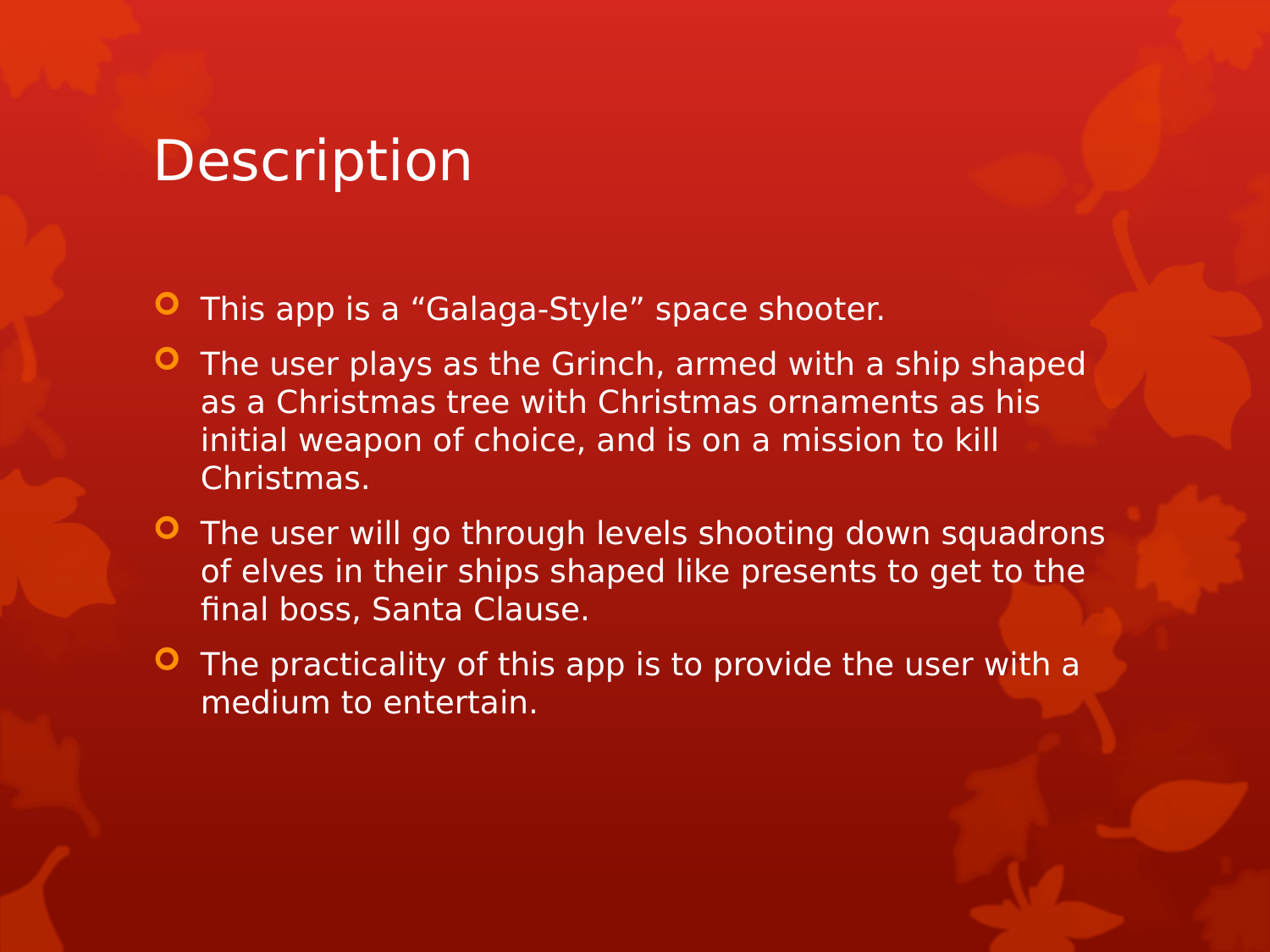

# Description
This app is a “Galaga-Style” space shooter.
The user plays as the Grinch, armed with a ship shaped as a Christmas tree with Christmas ornaments as his initial weapon of choice, and is on a mission to kill Christmas.
The user will go through levels shooting down squadrons of elves in their ships shaped like presents to get to the final boss, Santa Clause.
The practicality of this app is to provide the user with a medium to entertain.